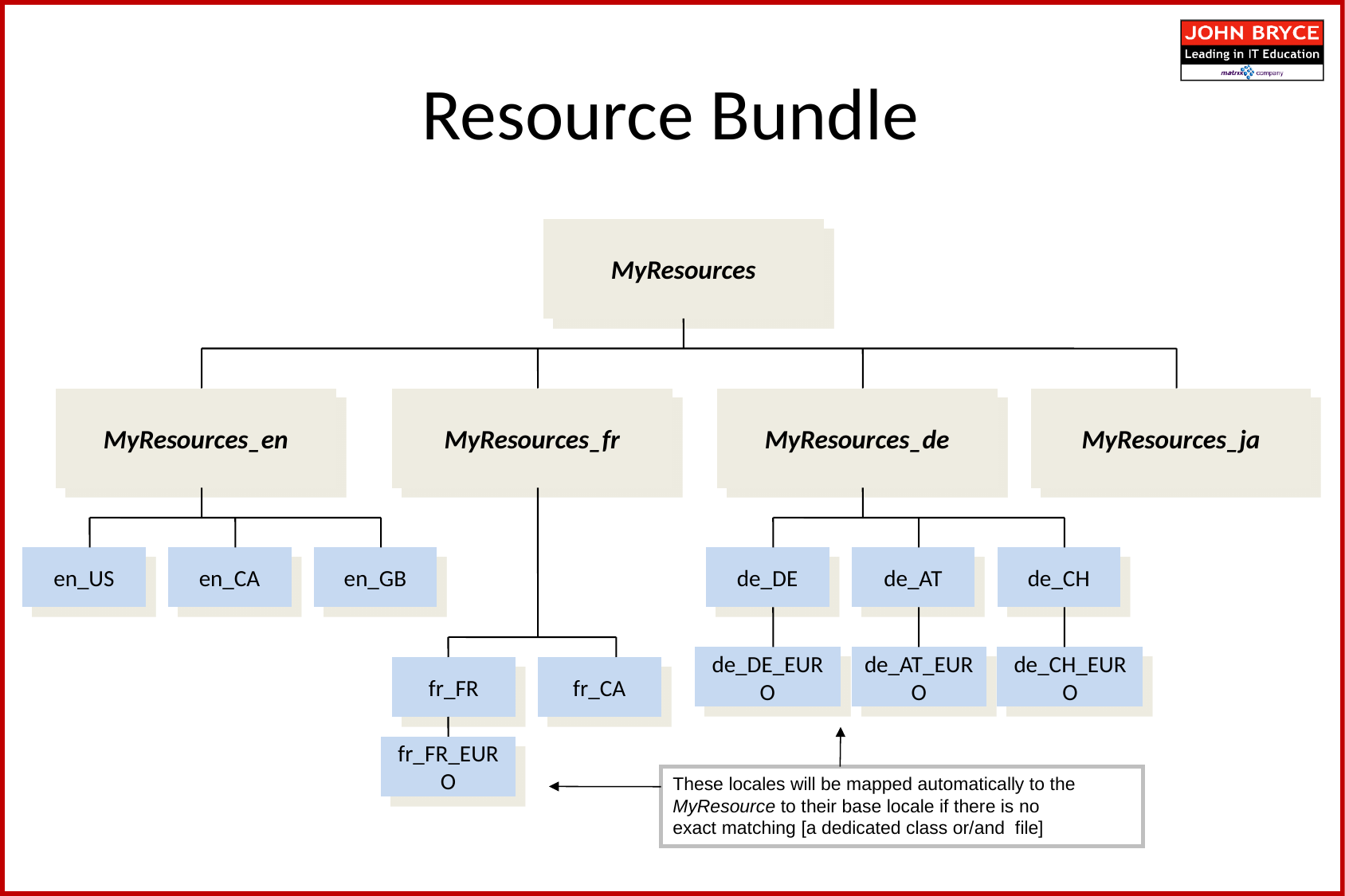

Resource Bundle
MyResources

MyResources_en
MyResources_fr
MyResources_de
MyResources_ja

en_US
en_CA
en_GB
de_DE
de_AT
de_CH

de_DE_EURO
de_AT_EURO
de_CH_EURO
fr_FR
fr_CA

fr_FR_EURO
These locales will be mapped automatically to the
MyResource to their base locale if there is no
exact matching [a dedicated class or/and  file]